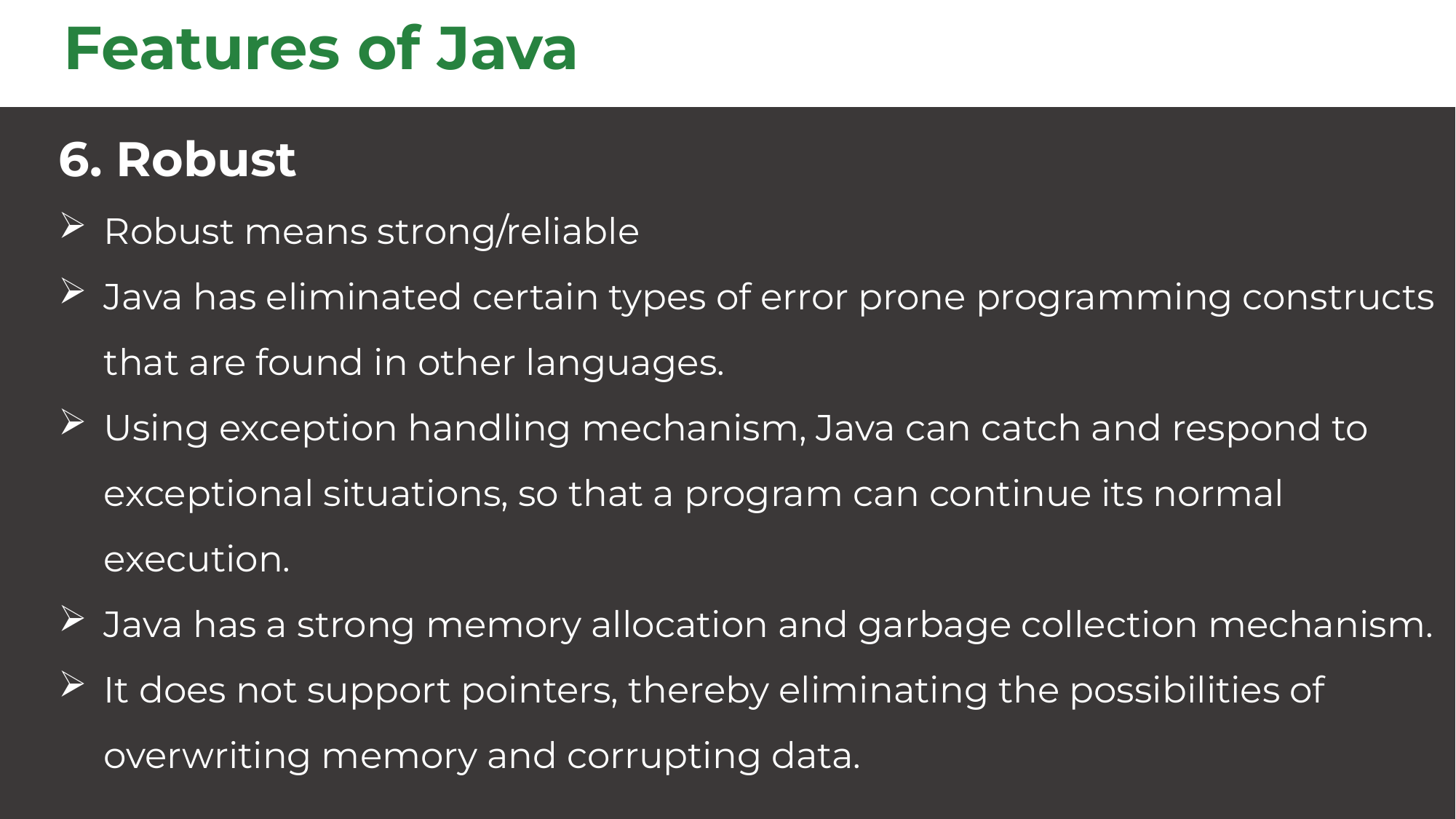

# Features of Java
6. Robust
Robust means strong/reliable
Java has eliminated certain types of error prone programming constructs that are found in other languages.
Using exception handling mechanism, Java can catch and respond to exceptional situations, so that a program can continue its normal execution.
Java has a strong memory allocation and garbage collection mechanism.
It does not support pointers, thereby eliminating the possibilities of overwriting memory and corrupting data.